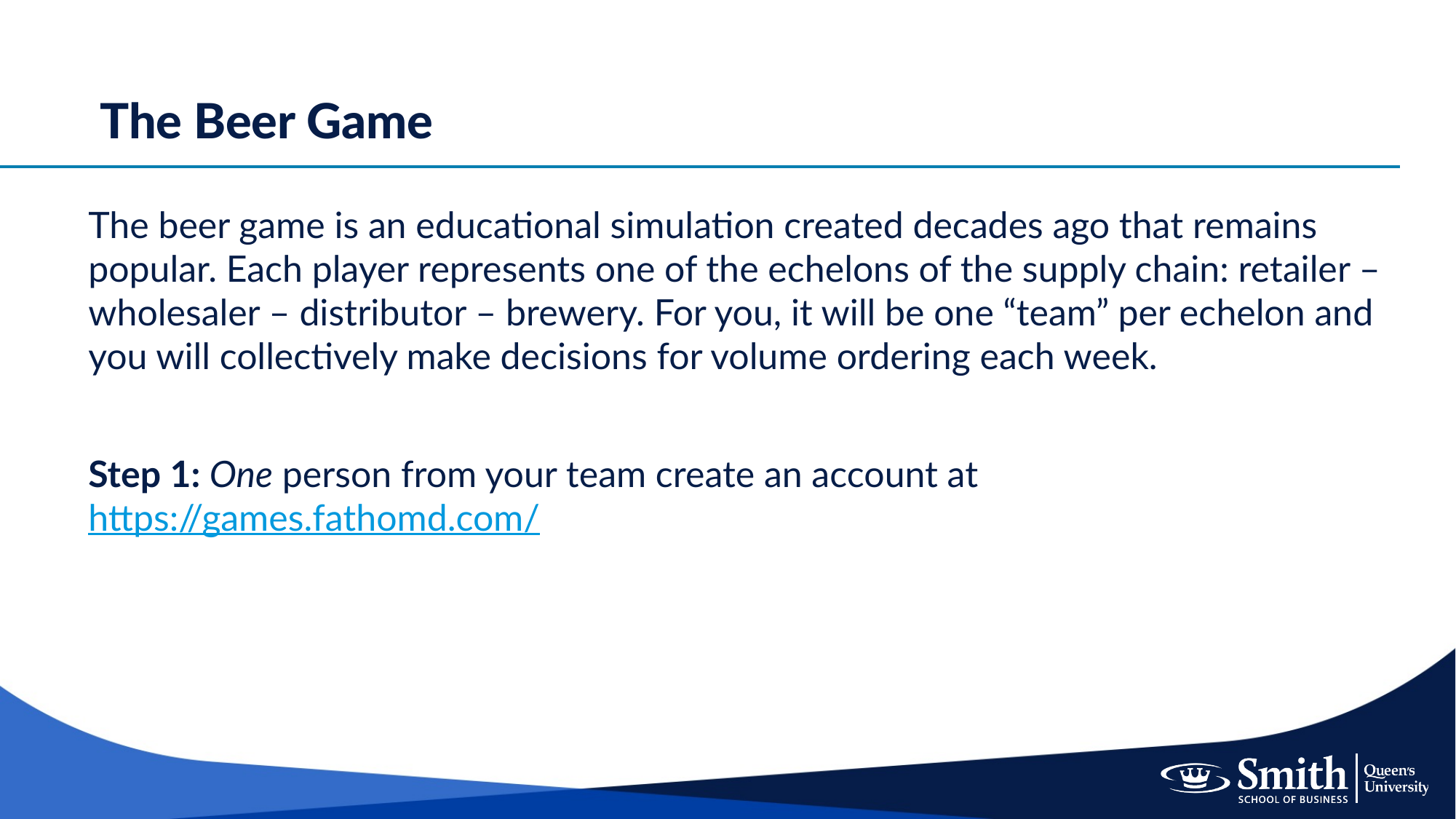

# The Beer Game
The beer game is an educational simulation created decades ago that remains popular. Each player represents one of the echelons of the supply chain: retailer – wholesaler – distributor – brewery. For you, it will be one “team” per echelon and you will collectively make decisions for volume ordering each week.

Step 1: One person from your team create an account at https://games.fathomd.com/